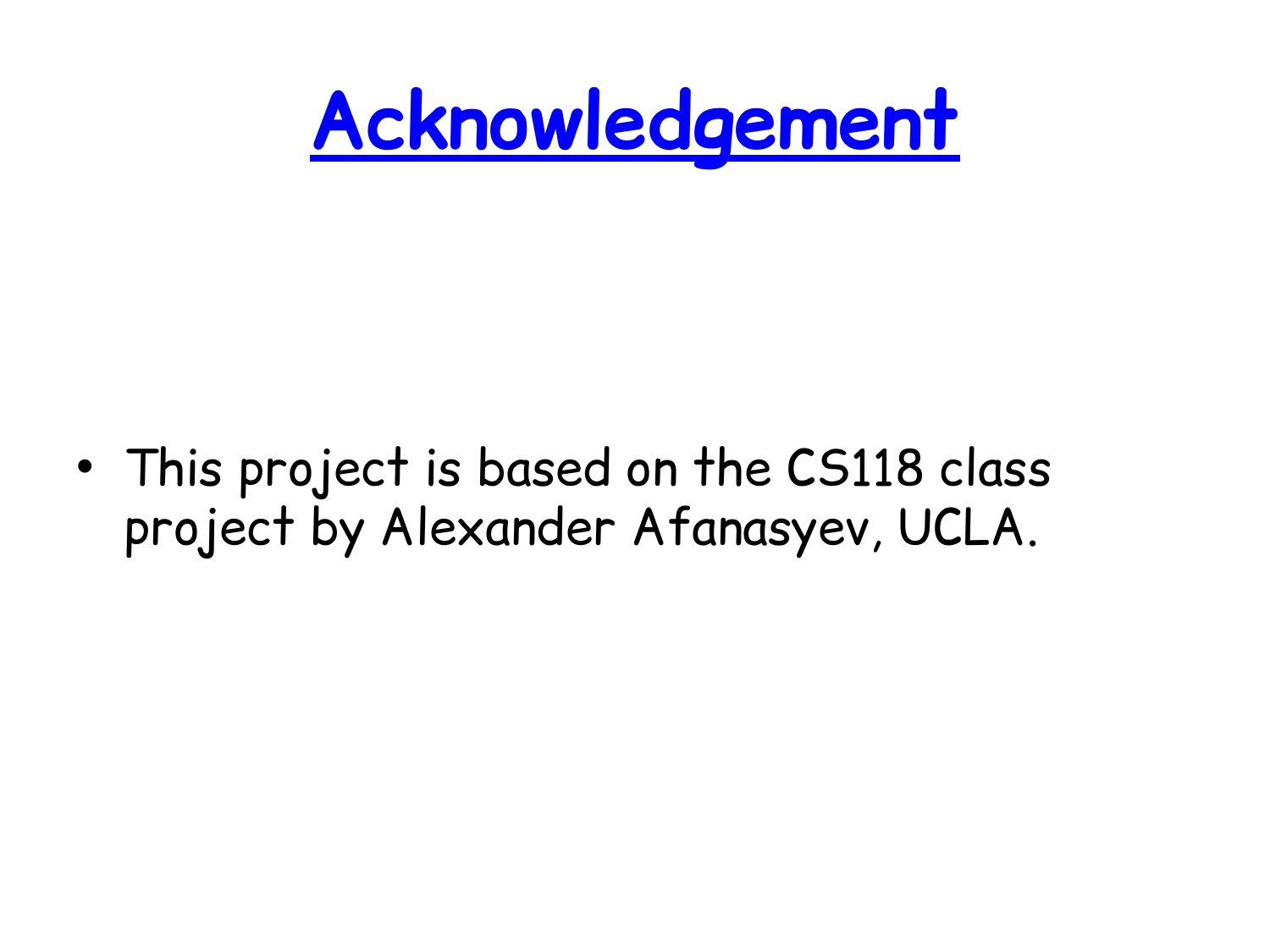

# Acknowledgement

This project is based on the CS118 class project by Alexander Afanasyev, UCLA.